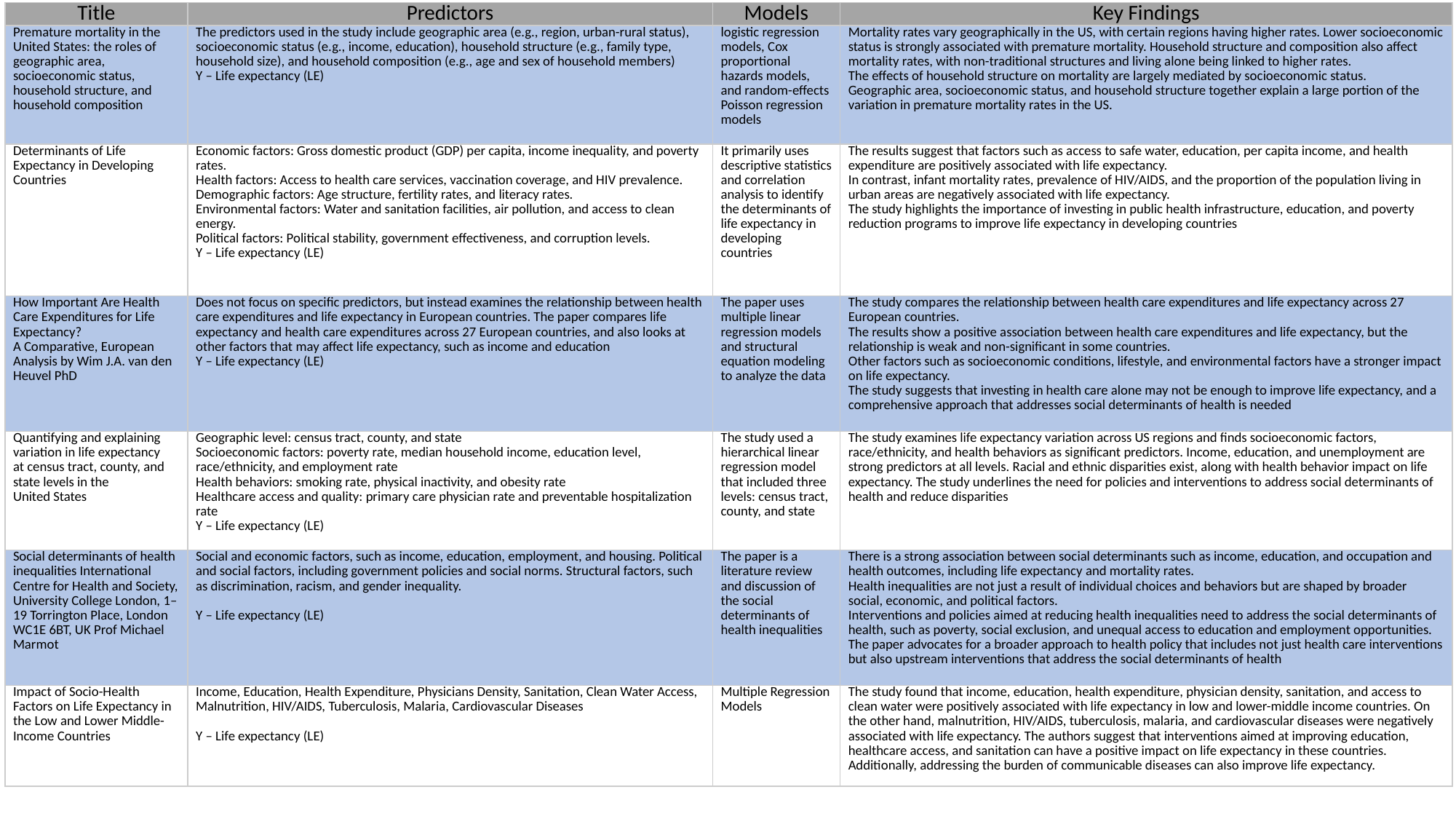

| Title | Predictors | Models | Key Findings |
| --- | --- | --- | --- |
| Premature mortality in the United States: the roles of geographic area, socioeconomic status, household structure, and household composition | The predictors used in the study include geographic area (e.g., region, urban-rural status), socioeconomic status (e.g., income, education), household structure (e.g., family type, household size), and household composition (e.g., age and sex of household members) Y – Life expectancy (LE) | logistic regression models, Cox proportional hazards models, and random-effects Poisson regression models | Mortality rates vary geographically in the US, with certain regions having higher rates. Lower socioeconomic status is strongly associated with premature mortality. Household structure and composition also affect mortality rates, with non-traditional structures and living alone being linked to higher rates. The effects of household structure on mortality are largely mediated by socioeconomic status. Geographic area, socioeconomic status, and household structure together explain a large portion of the variation in premature mortality rates in the US. |
| Determinants of Life Expectancy in Developing Countries | Economic factors: Gross domestic product (GDP) per capita, income inequality, and poverty rates. Health factors: Access to health care services, vaccination coverage, and HIV prevalence. Demographic factors: Age structure, fertility rates, and literacy rates. Environmental factors: Water and sanitation facilities, air pollution, and access to clean energy. Political factors: Political stability, government effectiveness, and corruption levels. Y – Life expectancy (LE) | It primarily uses descriptive statistics and correlation analysis to identify the determinants of life expectancy in developing countries | The results suggest that factors such as access to safe water, education, per capita income, and health expenditure are positively associated with life expectancy. In contrast, infant mortality rates, prevalence of HIV/AIDS, and the proportion of the population living in urban areas are negatively associated with life expectancy. The study highlights the importance of investing in public health infrastructure, education, and poverty reduction programs to improve life expectancy in developing countries |
| How Important Are Health Care Expenditures for Life Expectancy? A Comparative, European Analysis by Wim J.A. van den Heuvel PhD | Does not focus on specific predictors, but instead examines the relationship between health care expenditures and life expectancy in European countries. The paper compares life expectancy and health care expenditures across 27 European countries, and also looks at other factors that may affect life expectancy, such as income and education Y – Life expectancy (LE) | The paper uses multiple linear regression models and structural equation modeling to analyze the data | The study compares the relationship between health care expenditures and life expectancy across 27 European countries. The results show a positive association between health care expenditures and life expectancy, but the relationship is weak and non-significant in some countries. Other factors such as socioeconomic conditions, lifestyle, and environmental factors have a stronger impact on life expectancy. The study suggests that investing in health care alone may not be enough to improve life expectancy, and a comprehensive approach that addresses social determinants of health is needed |
| Quantifying and explaining variation in life expectancy at census tract, county, and state levels in the United States | Geographic level: census tract, county, and state Socioeconomic factors: poverty rate, median household income, education level, race/ethnicity, and employment rate Health behaviors: smoking rate, physical inactivity, and obesity rate Healthcare access and quality: primary care physician rate and preventable hospitalization rate Y – Life expectancy (LE) | The study used a hierarchical linear regression model that included three levels: census tract, county, and state | The study examines life expectancy variation across US regions and finds socioeconomic factors, race/ethnicity, and health behaviors as significant predictors. Income, education, and unemployment are strong predictors at all levels. Racial and ethnic disparities exist, along with health behavior impact on life expectancy. The study underlines the need for policies and interventions to address social determinants of health and reduce disparities |
| Social determinants of health inequalities International Centre for Health and Society, University College London, 1–19 Torrington Place, London WC1E 6BT, UK Prof Michael Marmot | Social and economic factors, such as income, education, employment, and housing. Political and social factors, including government policies and social norms. Structural factors, such as discrimination, racism, and gender inequality. Y – Life expectancy (LE) | The paper is a literature review and discussion of the social determinants of health inequalities | There is a strong association between social determinants such as income, education, and occupation and health outcomes, including life expectancy and mortality rates. Health inequalities are not just a result of individual choices and behaviors but are shaped by broader social, economic, and political factors. Interventions and policies aimed at reducing health inequalities need to address the social determinants of health, such as poverty, social exclusion, and unequal access to education and employment opportunities. The paper advocates for a broader approach to health policy that includes not just health care interventions but also upstream interventions that address the social determinants of health |
| Impact of Socio-Health Factors on Life Expectancy in the Low and Lower Middle-Income Countries | Income, Education, Health Expenditure, Physicians Density, Sanitation, Clean Water Access, Malnutrition, HIV/AIDS, Tuberculosis, Malaria, Cardiovascular Diseases Y – Life expectancy (LE) | Multiple Regression Models | The study found that income, education, health expenditure, physician density, sanitation, and access to clean water were positively associated with life expectancy in low and lower-middle income countries. On the other hand, malnutrition, HIV/AIDS, tuberculosis, malaria, and cardiovascular diseases were negatively associated with life expectancy. The authors suggest that interventions aimed at improving education, healthcare access, and sanitation can have a positive impact on life expectancy in these countries. Additionally, addressing the burden of communicable diseases can also improve life expectancy. |